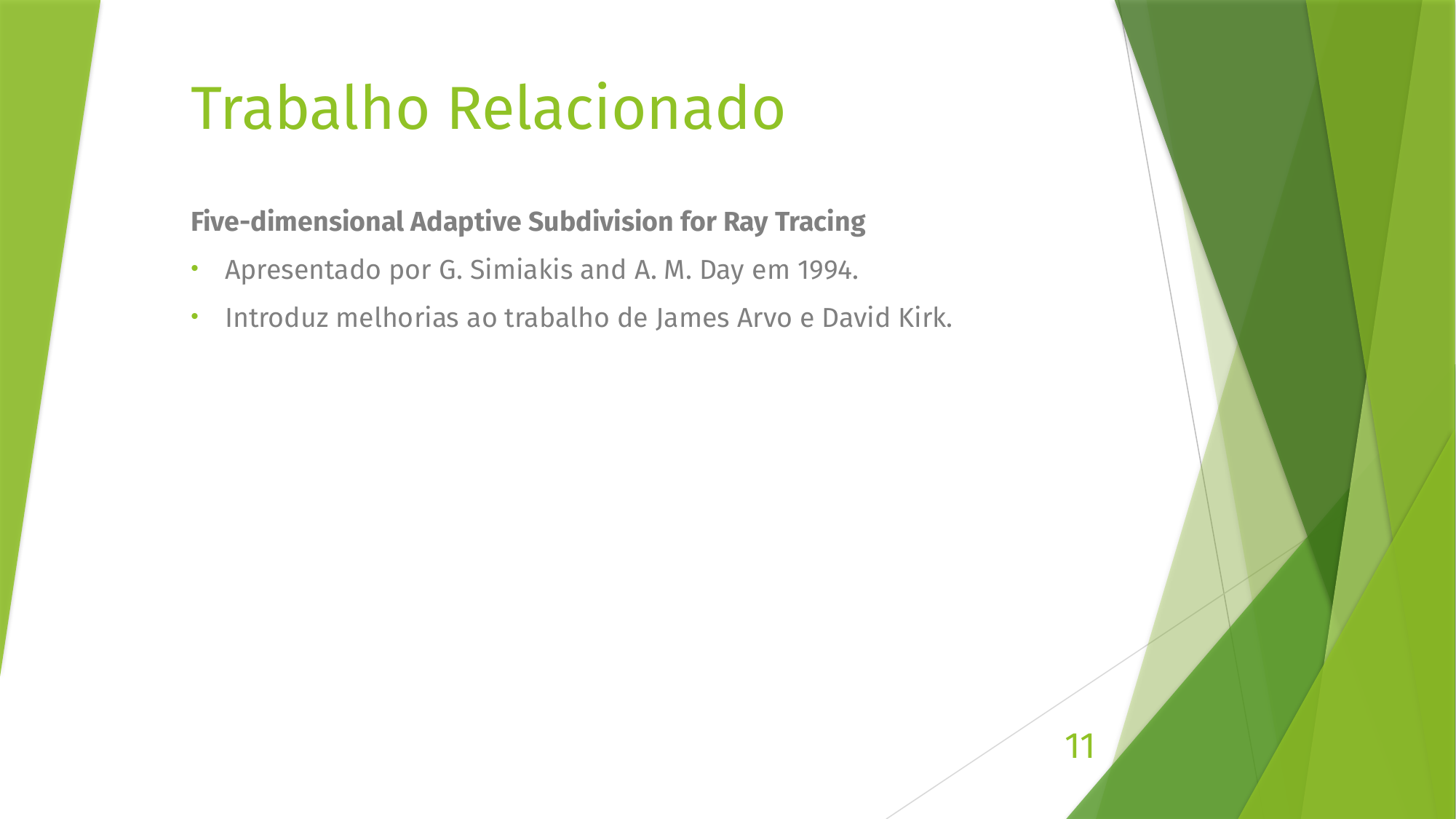

# Trabalho Relacionado
Five-dimensional Adaptive Subdivision for Ray Tracing
Apresentado por G. Simiakis and A. M. Day em 1994.
Introduz melhorias ao trabalho de James Arvo e David Kirk.
11